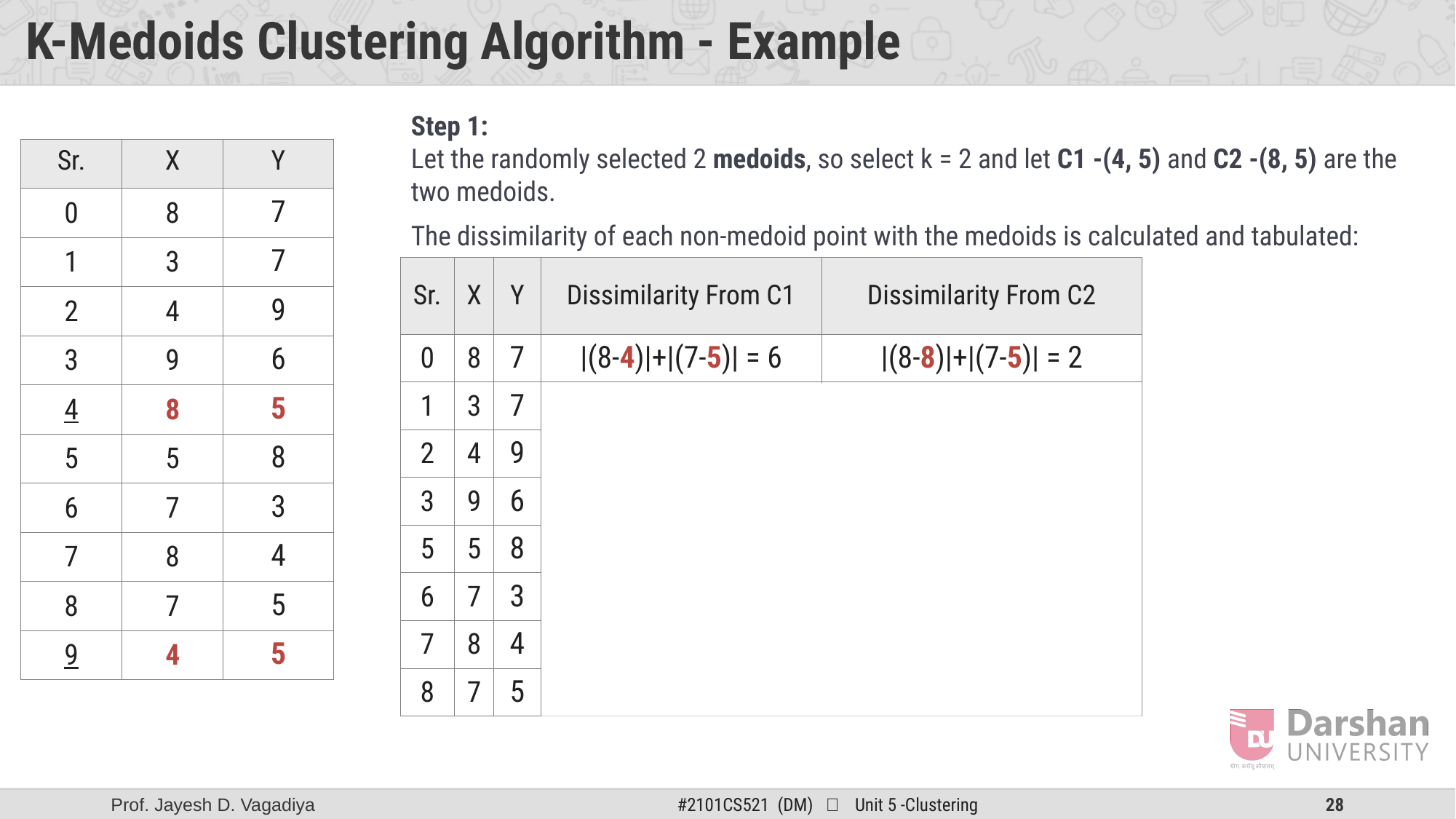

# K-Medoids Clustering Algorithm - Example
Step 1:
Let the randomly selected 2 medoids, so select k = 2 and let C1 -(4, 5) and C2 -(8, 5) are the two medoids.
| Sr. | X | Y |
| --- | --- | --- |
| 0 | 8 | 7 |
| 1 | 3 | 7 |
| 2 | 4 | 9 |
| 3 | 9 | 6 |
| 4 | 8 | 5 |
| 5 | 5 | 8 |
| 6 | 7 | 3 |
| 7 | 8 | 4 |
| 8 | 7 | 5 |
| 9 | 4 | 5 |
The dissimilarity of each non-medoid point with the medoids is calculated and tabulated:
| Sr. | X | Y | Dissimilarity From C1 | Dissimilarity From C2 |
| --- | --- | --- | --- | --- |
| 0 | 8 | 7 | |(8-4)|+|(7-5)| = 6 | |(8-8)|+|(7-5)| = 2 |
| 1 | 3 | 7 | 3 | 7 |
| 2 | 4 | 9 | 4 | 8 |
| 3 | 9 | 6 | 6 | 2 |
| 5 | 5 | 8 | 4 | 6 |
| 6 | 7 | 3 | 5 | 3 |
| 7 | 8 | 4 | 5 | 1 |
| 8 | 7 | 5 | 3 | 1 |